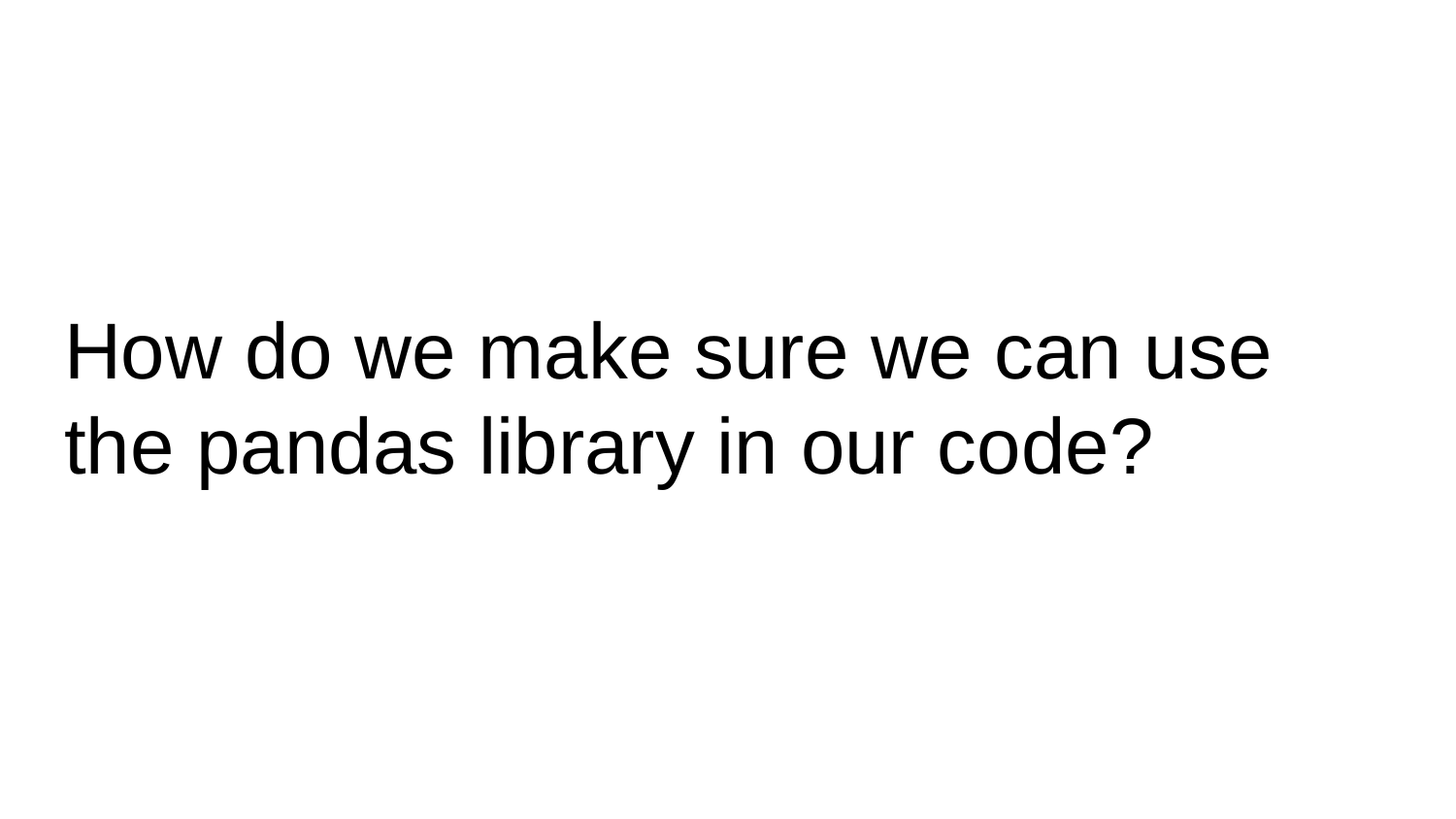

# How do we make sure we can use the pandas library in our code?